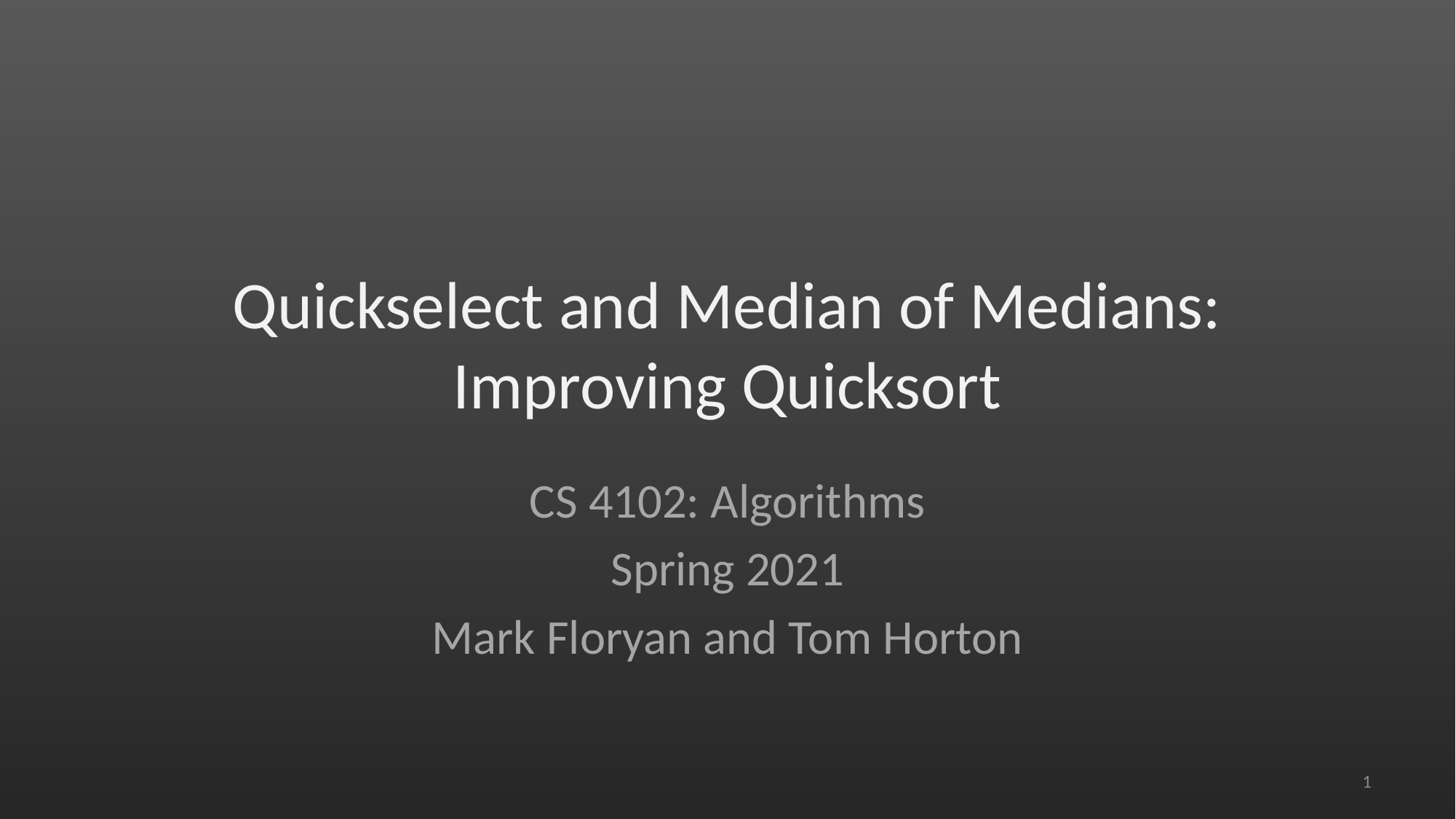

# Quickselect and Median of Medians: Improving Quicksort
CS 4102: Algorithms
Spring 2021
Mark Floryan and Tom Horton
1